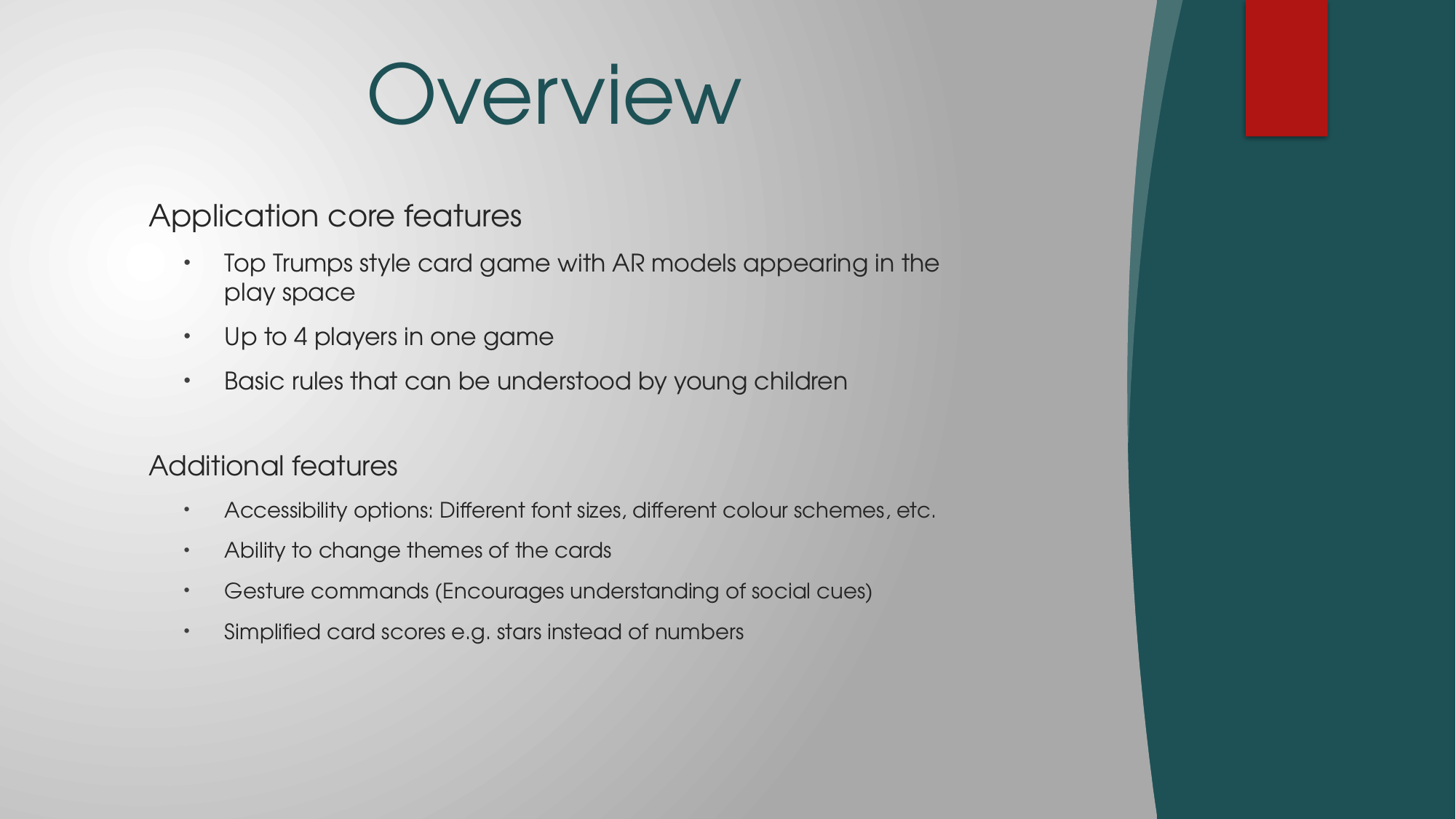

# Overview
Application core features
Top Trumps style card game with AR models appearing in the play space
Up to 4 players in one game
Basic rules that can be understood by young children

Additional features
Accessibility options: Different font sizes, different colour schemes, etc.
Ability to change themes of the cards
Gesture commands (Encourages understanding of social cues)
Simplified card scores e.g. stars instead of numbers